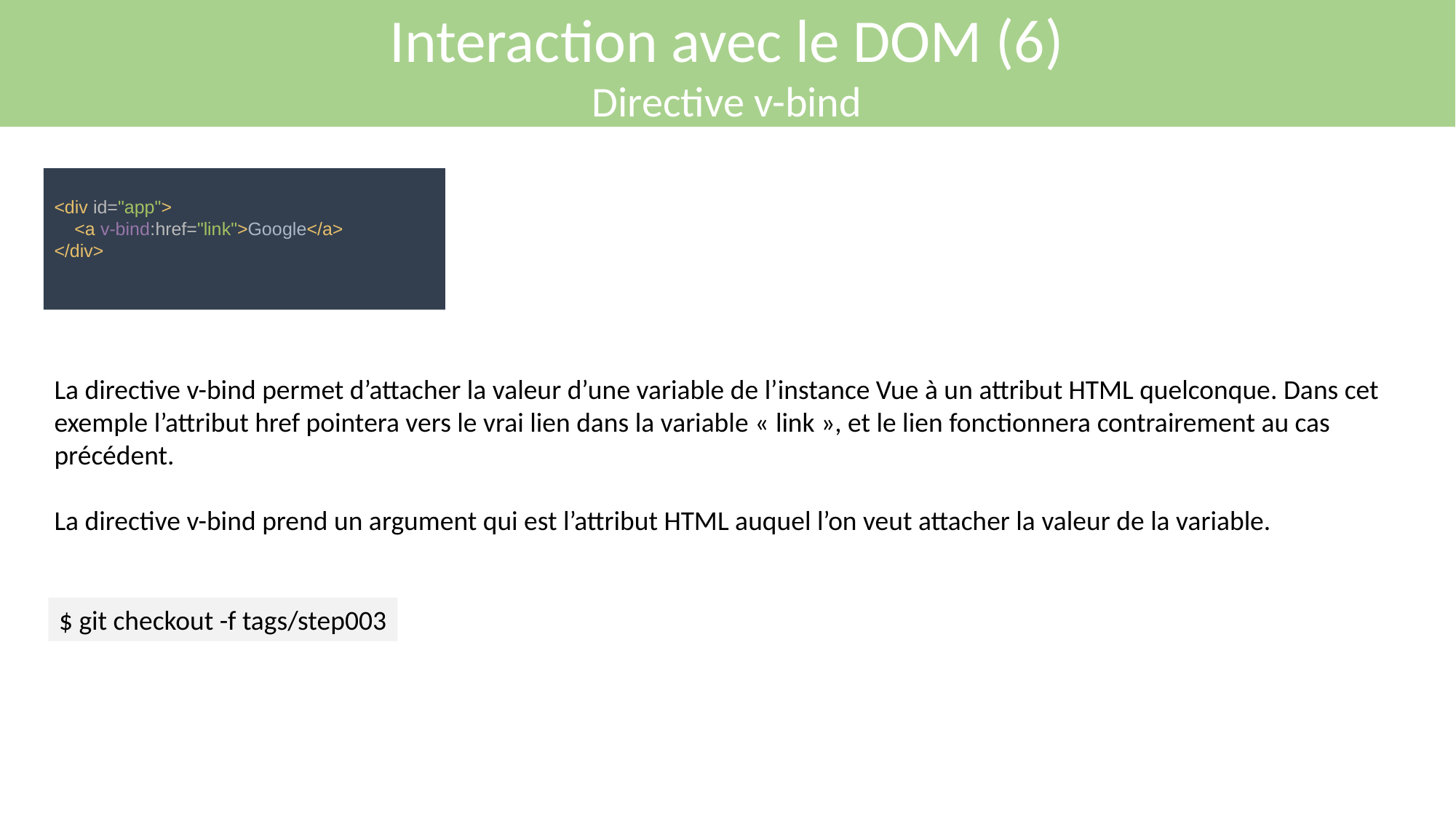

Interaction avec le DOM (6)
Directive v-bind
<div id="app">
    <a v-bind:href="link">Google</a>
</div>
La directive v-bind permet d’attacher la valeur d’une variable de l’instance Vue à un attribut HTML quelconque. Dans cet exemple l’attribut href pointera vers le vrai lien dans la variable « link », et le lien fonctionnera contrairement au cas précédent.

La directive v-bind prend un argument qui est l’attribut HTML auquel l’on veut attacher la valeur de la variable.
$ git checkout -f tags/step003